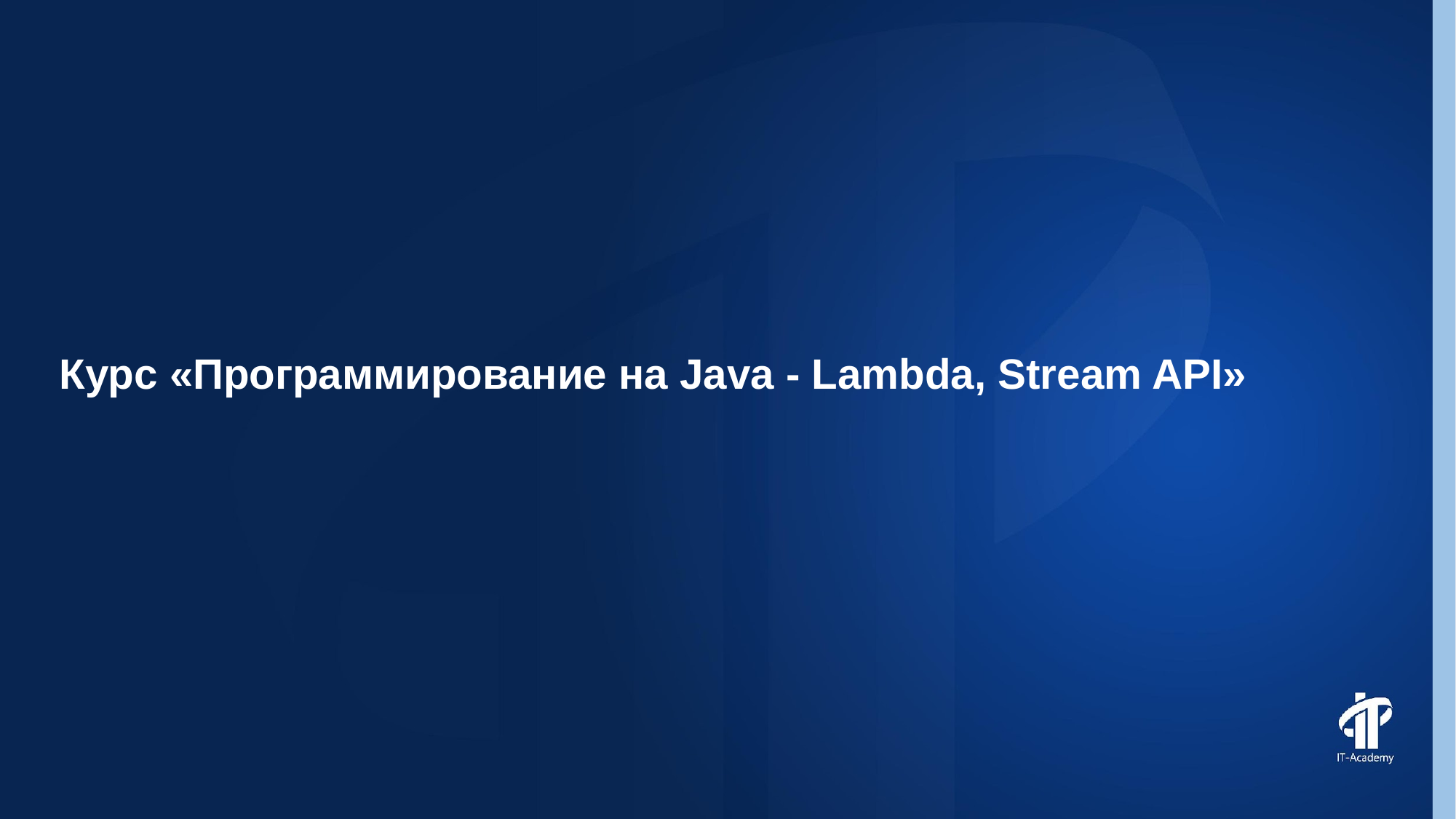

Курс «Программирование на Java - Lambda, Stream API»